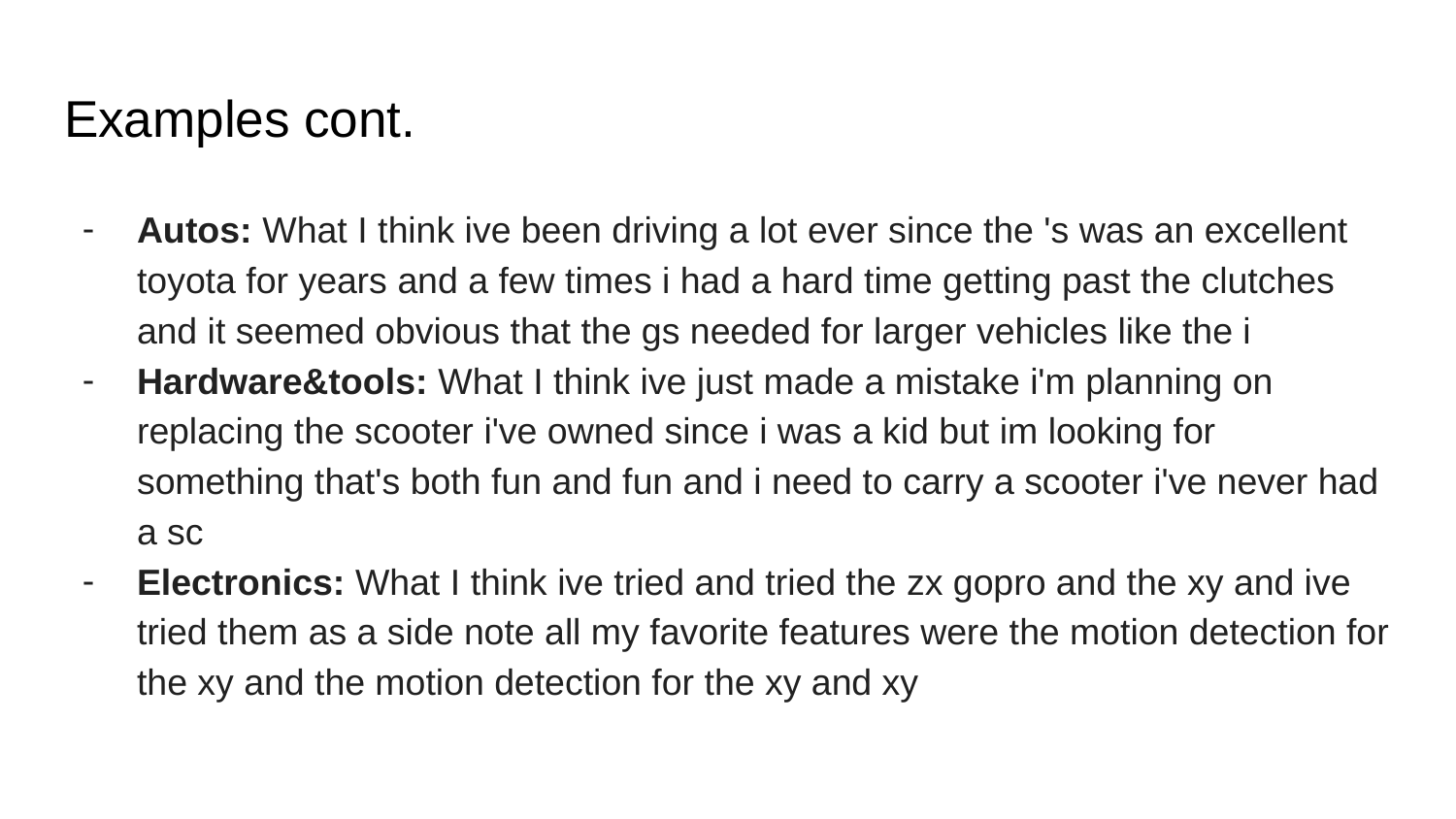

# Examples cont.
Autos: What I think ive been driving a lot ever since the 's was an excellent toyota for years and a few times i had a hard time getting past the clutches and it seemed obvious that the gs needed for larger vehicles like the i
Hardware&tools: What I think ive just made a mistake i'm planning on replacing the scooter i've owned since i was a kid but im looking for something that's both fun and fun and i need to carry a scooter i've never had a sc
Electronics: What I think ive tried and tried the zx gopro and the xy and ive tried them as a side note all my favorite features were the motion detection for the xy and the motion detection for the xy and xy